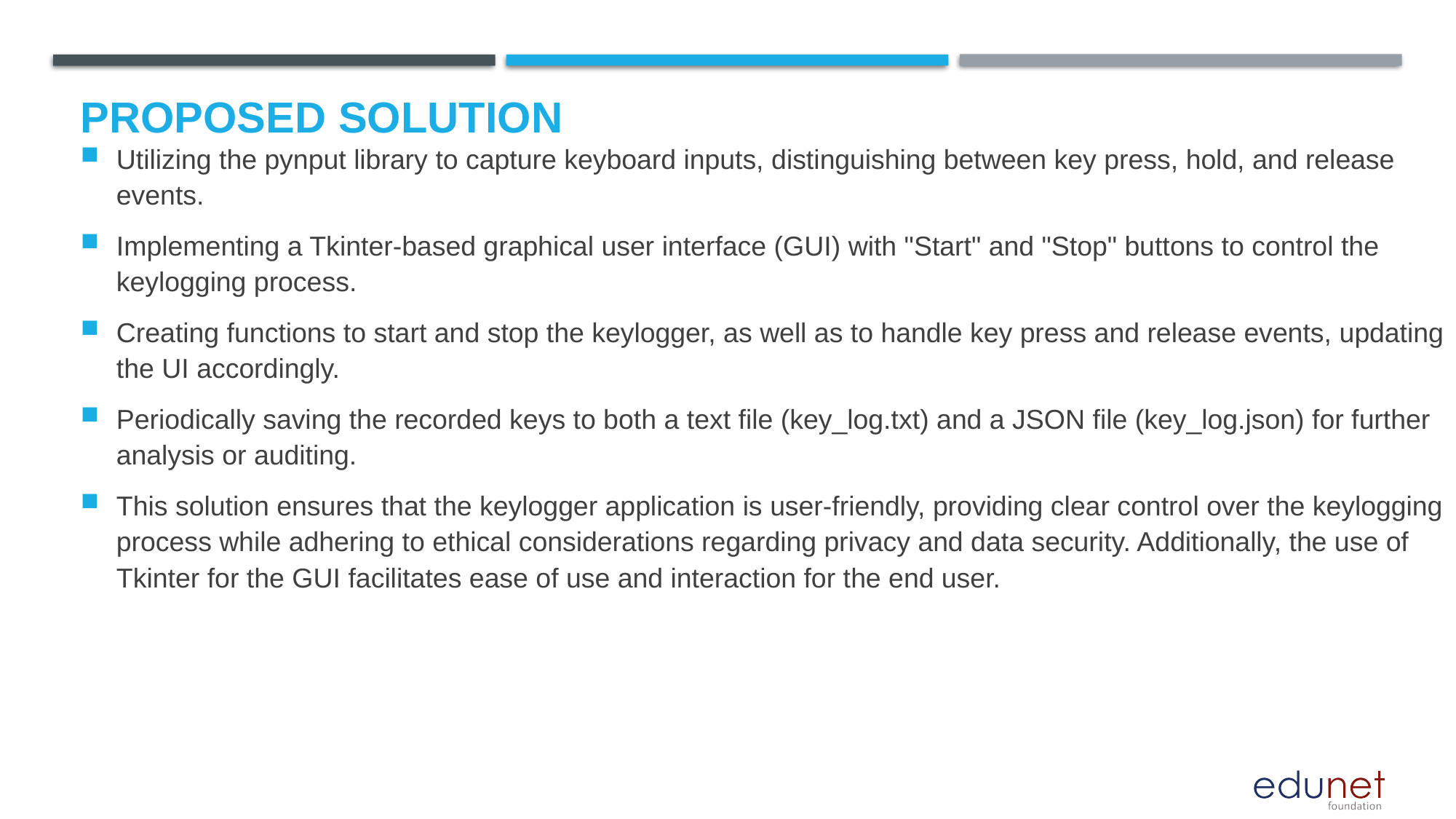

# Proposed Solution
Utilizing the pynput library to capture keyboard inputs, distinguishing between key press, hold, and release events.
Implementing a Tkinter-based graphical user interface (GUI) with "Start" and "Stop" buttons to control the keylogging process.
Creating functions to start and stop the keylogger, as well as to handle key press and release events, updating the UI accordingly.
Periodically saving the recorded keys to both a text file (key_log.txt) and a JSON file (key_log.json) for further analysis or auditing.
This solution ensures that the keylogger application is user-friendly, providing clear control over the keylogging process while adhering to ethical considerations regarding privacy and data security. Additionally, the use of Tkinter for the GUI facilitates ease of use and interaction for the end user.